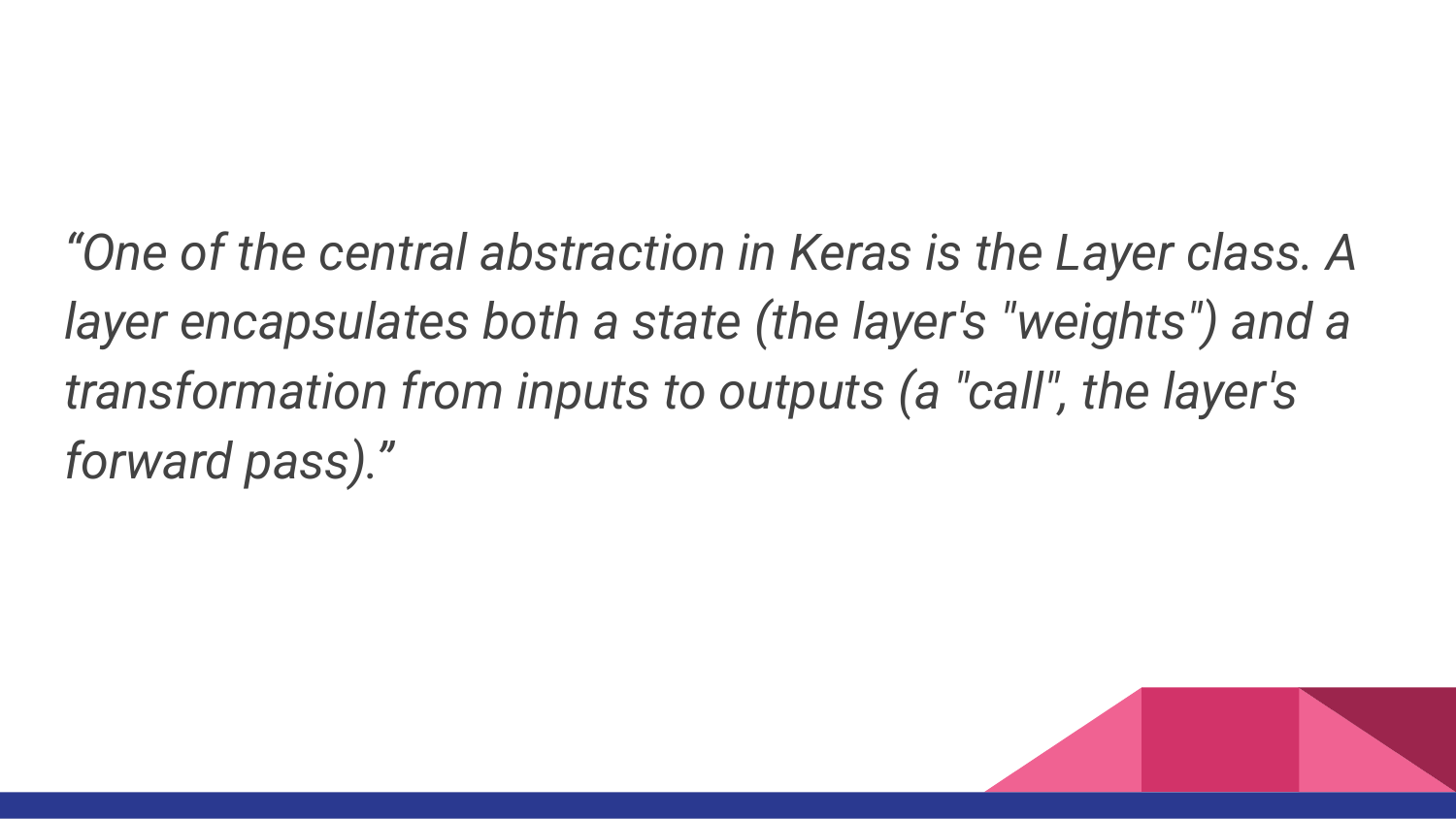

#
“One of the central abstraction in Keras is the Layer class. A layer encapsulates both a state (the layer's "weights") and a transformation from inputs to outputs (a "call", the layer's forward pass).”